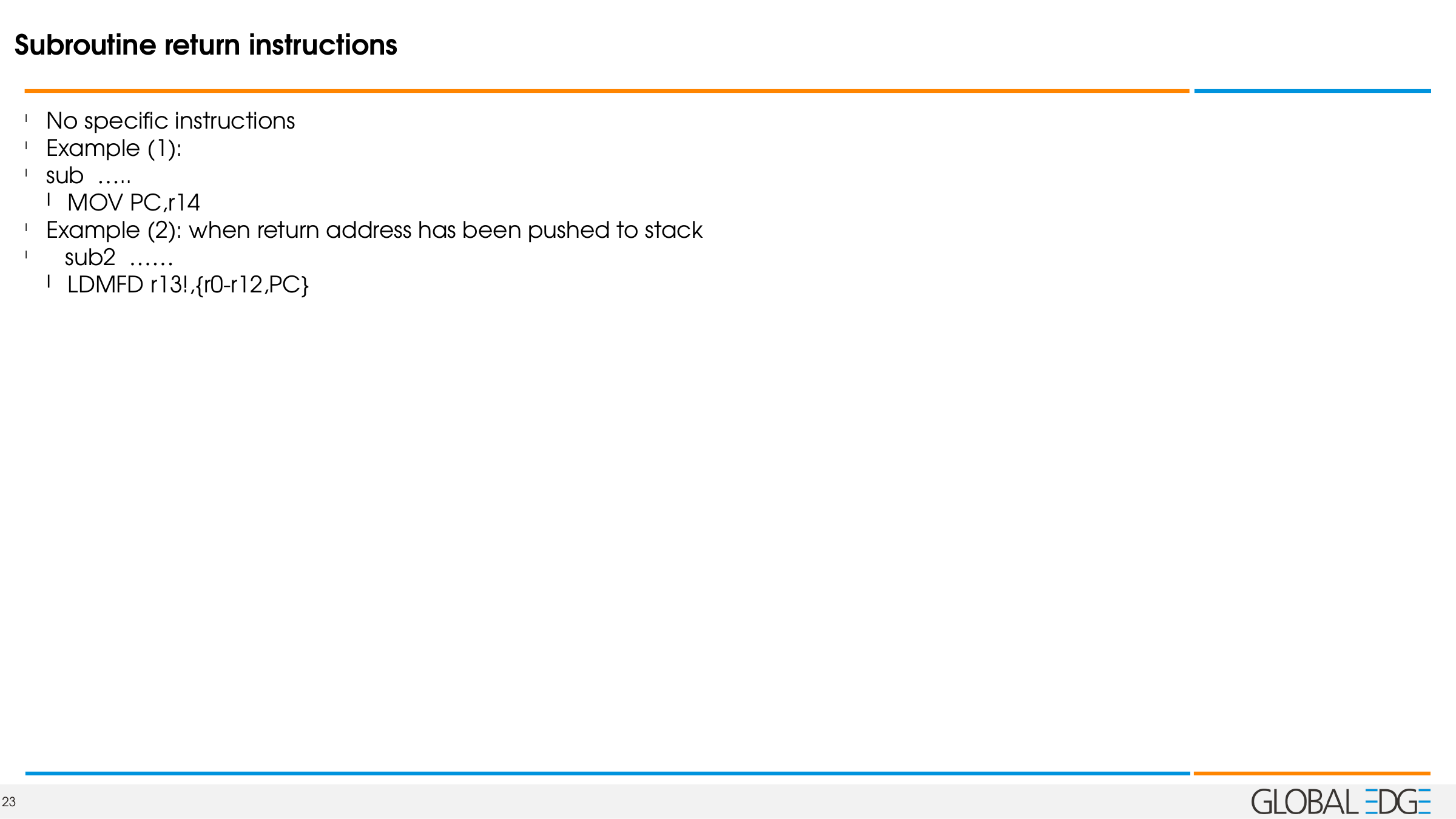

Subroutine return instructions
No specific instructions
Example (1):
sub  …..
MOV PC,r14
Example (2): when return address has been pushed to stack
   sub2  ……
LDMFD r13!,{r0-r12,PC}